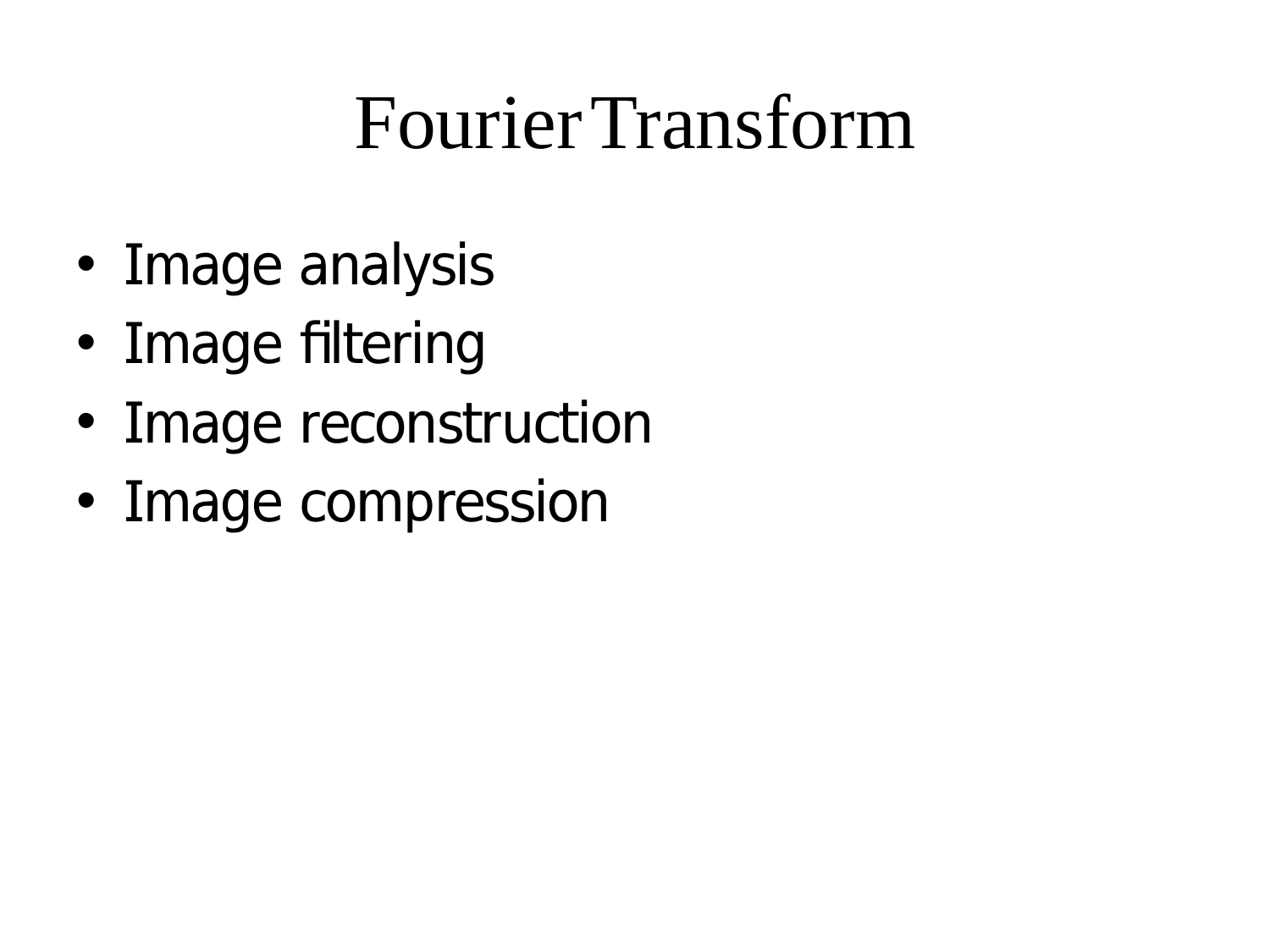

# Fourier Transform
Image analysis
Image filtering
Image reconstruction
Image compression